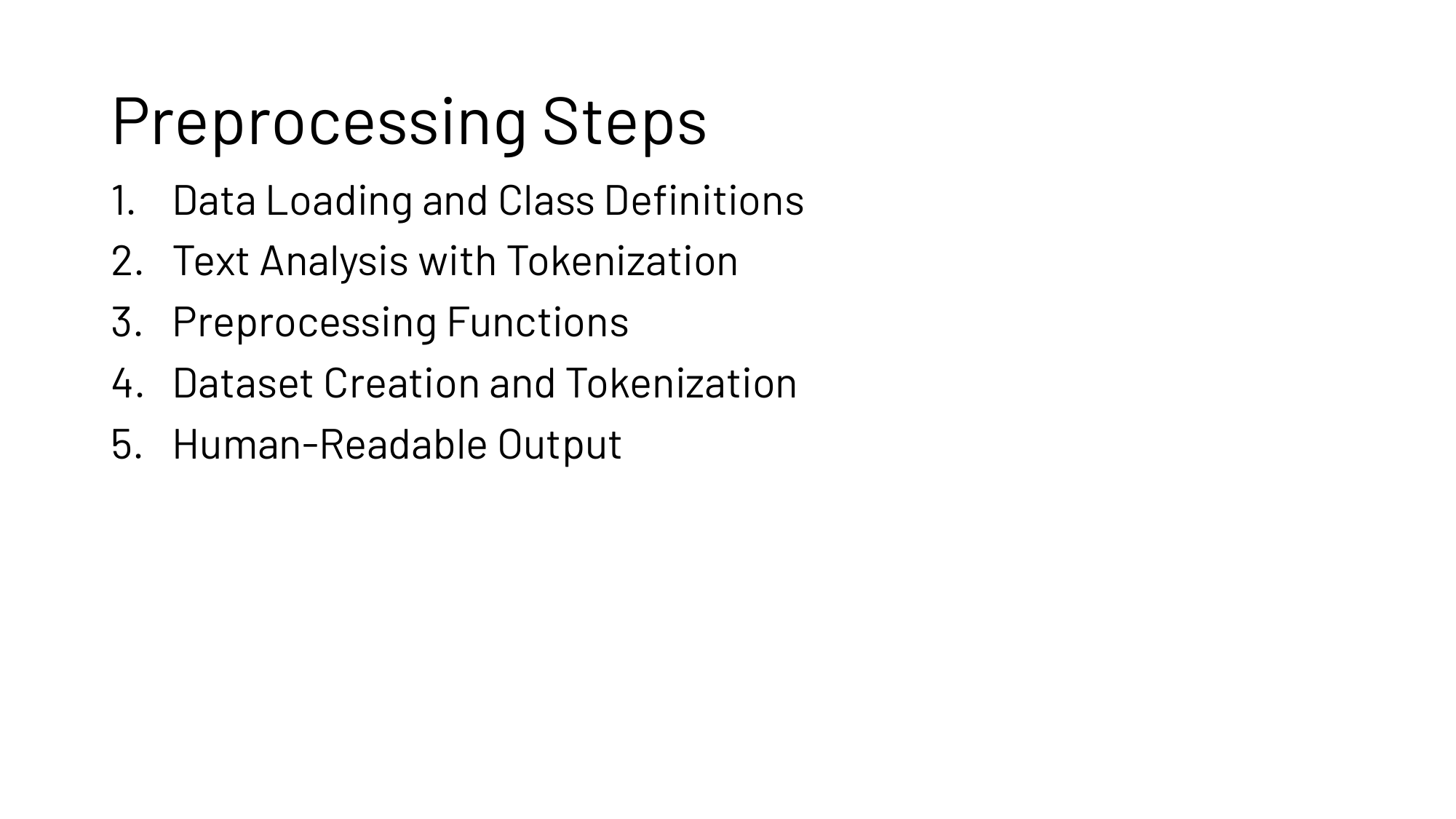

# Preprocessing Steps
Data Loading and Class Definitions
Text Analysis with Tokenization
Preprocessing Functions
Dataset Creation and Tokenization
Human-Readable Output